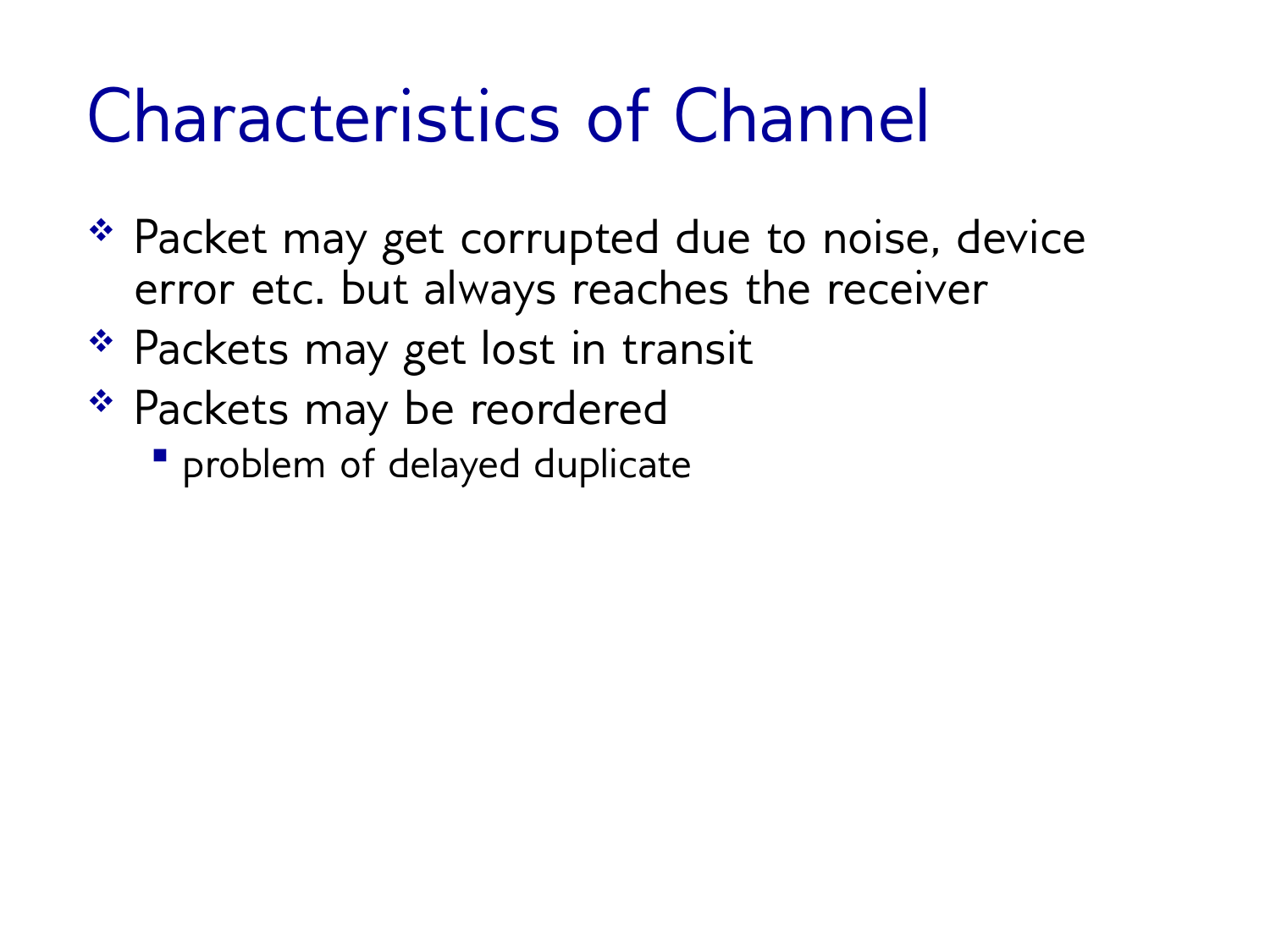

# Characteristics of Channel
Packet may get corrupted due to noise, device error etc. but always reaches the receiver
Packets may get lost in transit
Packets may be reordered
problem of delayed duplicate